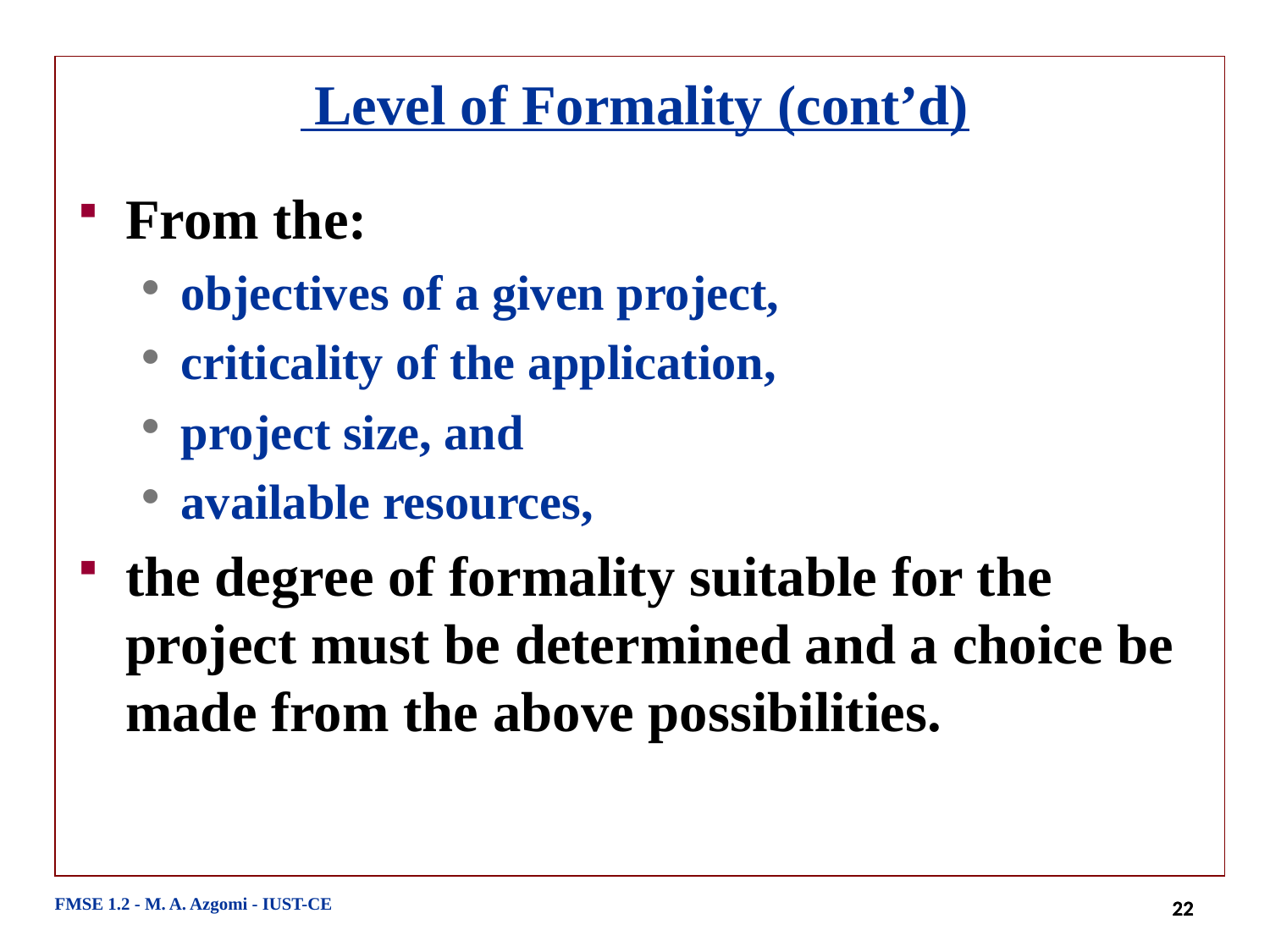

# Level of Formality (cont’d)
From the:
objectives of a given project,
criticality of the application,
project size, and
available resources,
the degree of formality suitable for the project must be determined and a choice be made from the above possibilities.
FMSE 1.2 - M. A. Azgomi - IUST-CE